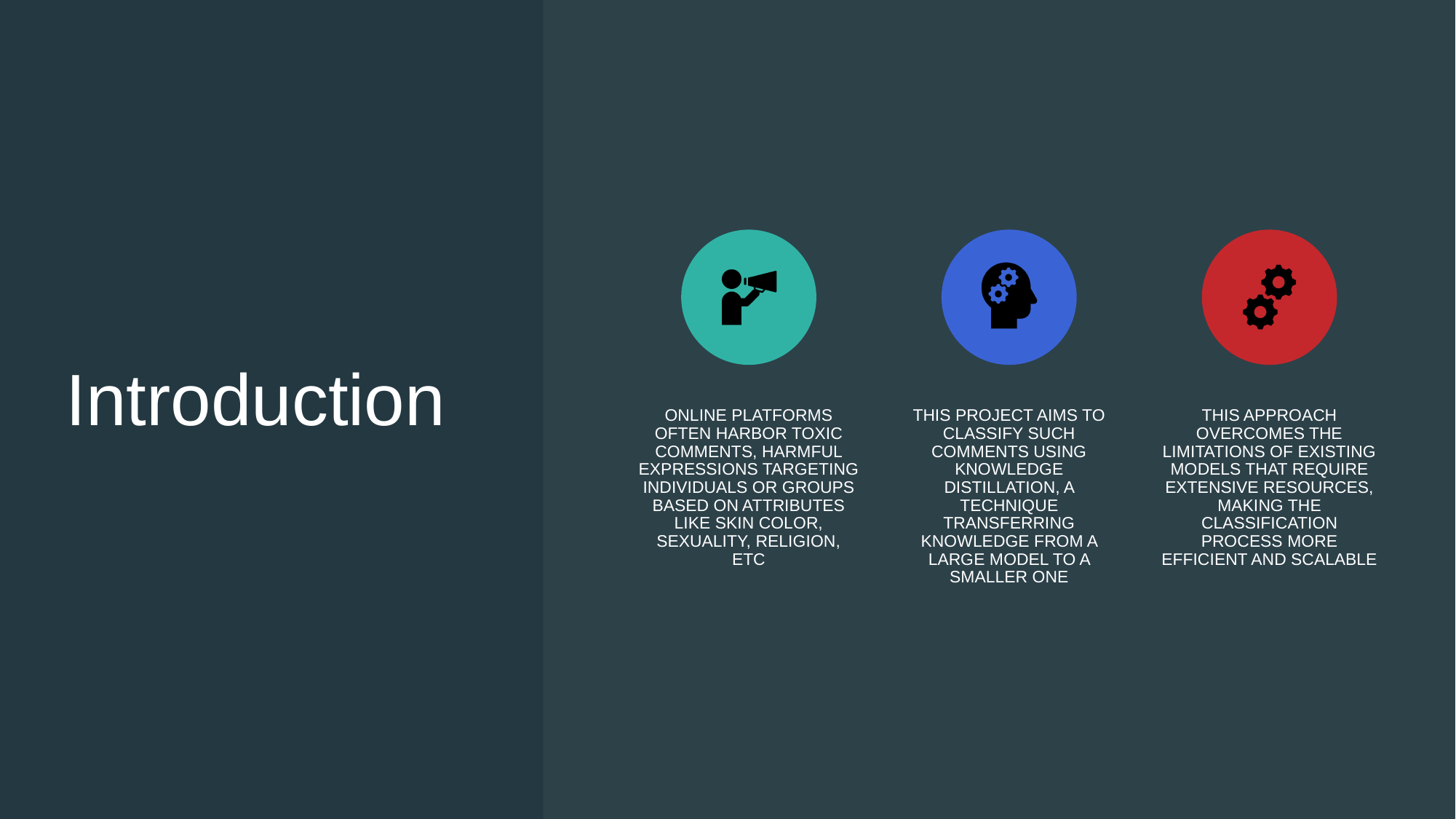

# Introduction
Online platforms often harbor toxic comments, harmful expressions targeting individuals or groups based on attributes like skin color, sexuality, religion, etc
This project aims to classify such comments using knowledge distillation, a technique transferring knowledge from a large model to a smaller one
This approach overcomes the limitations of existing models that require extensive resources, making the classification process more efficient and scalable